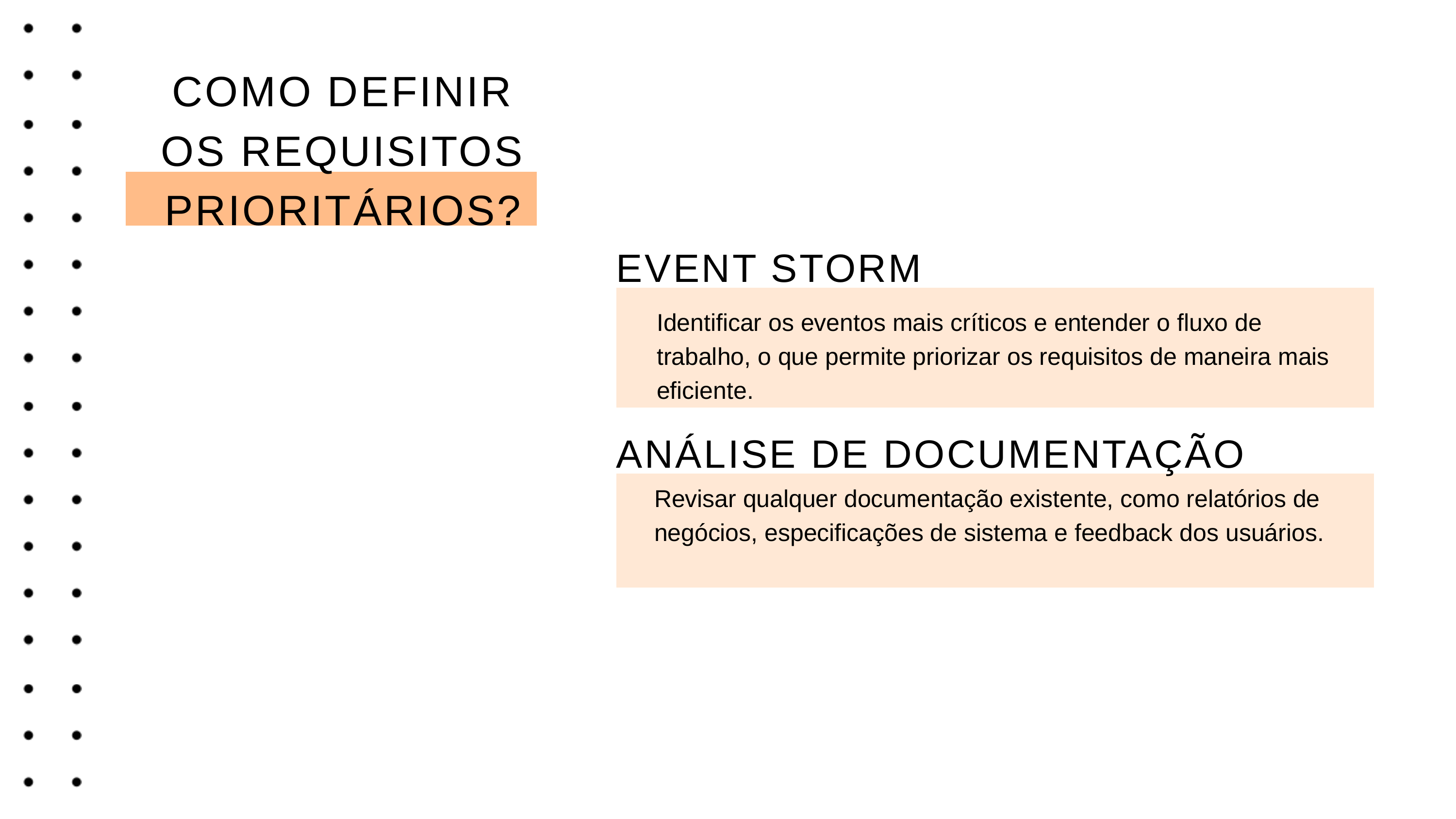

COMO DEFINIR OS REQUISITOS PRIORITÁRIOS?

EVENT STORM

Identificar os eventos mais críticos e entender o fluxo de trabalho, o que permite priorizar os requisitos de maneira mais eficiente.
ANÁLISE DE DOCUMENTAÇÃO

Revisar qualquer documentação existente, como relatórios de negócios, especificações de sistema e feedback dos usuários.